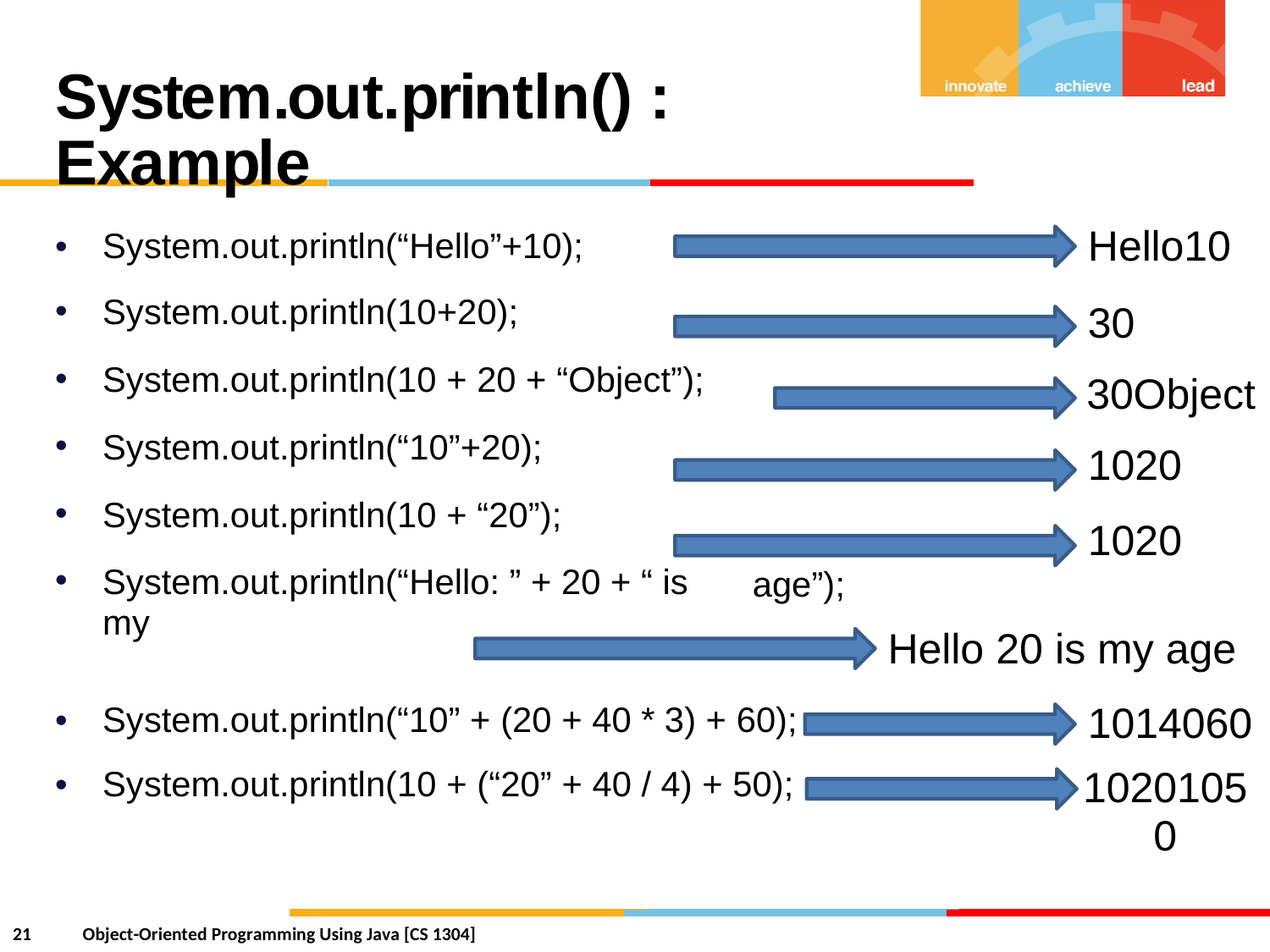

System.out.println() : Example

Hello10
30
30Object
1020
1020

•
•
•
•
•
•
System.out.println(“Hello”+10);
System.out.println(10+20);
System.out.println(10 + 20 + “Object”);
System.out.println(“10”+20);
System.out.println(10 + “20”);
System.out.println(“Hello: ” + 20 + “ is my

age”);
Hello
20
is my age
1014060
10201050

•
•
System.out.println(“10” + (20 + 40 * 3) + 60);
System.out.println(10 + (“20” + 40 / 4) + 50);

21
Object-Oriented Programming Using Java [CS 1304]